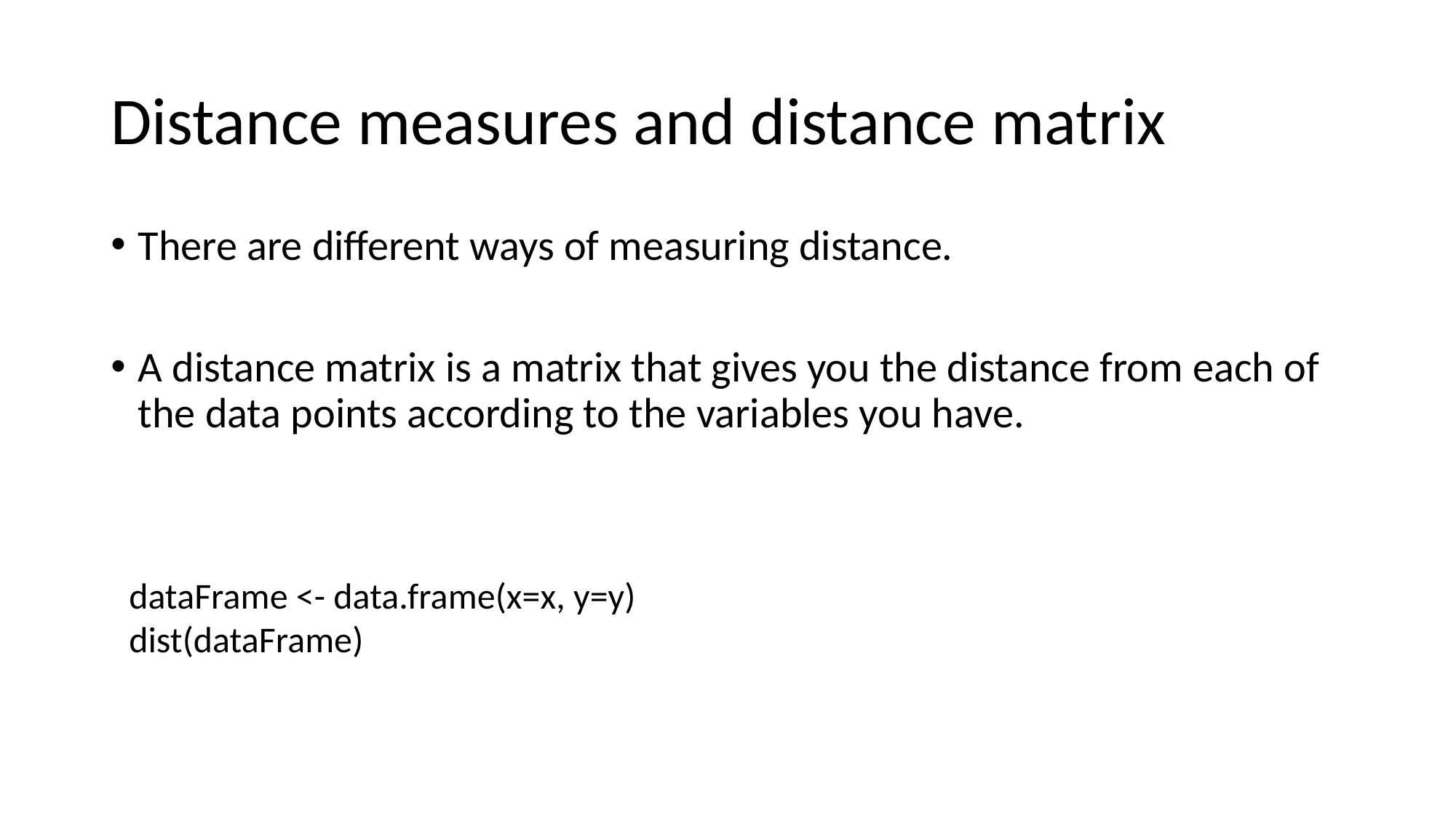

# Distance measures and distance matrix
There are different ways of measuring distance.

A distance matrix is a matrix that gives you the distance from each of the data points according to the variables you have.

dataFrame <- data.frame(x=x, y=y)
dist(dataFrame)